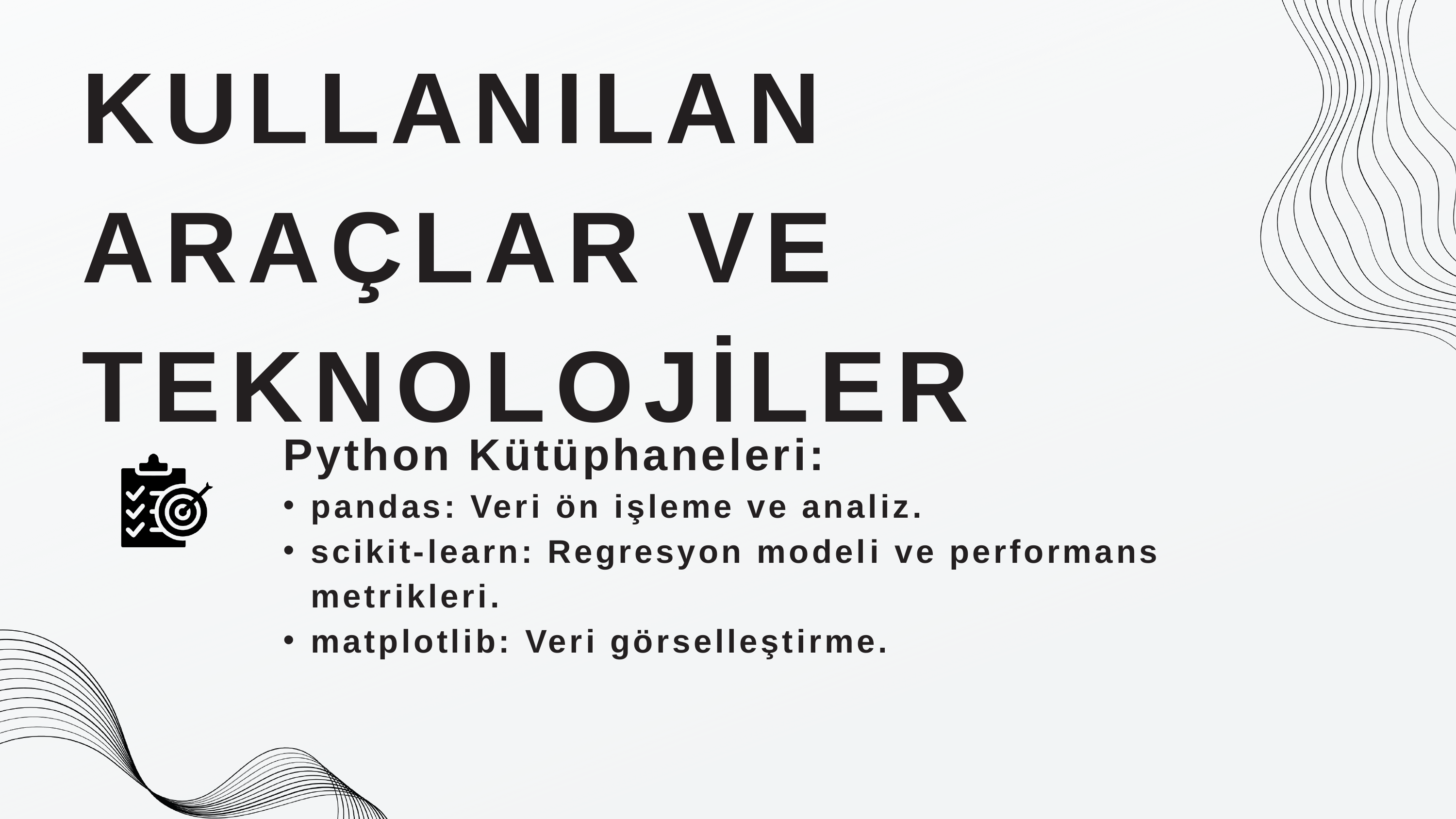

KULLANILAN ARAÇLAR VE TEKNOLOJİLER

Python Kütüphaneleri:
pandas: Veri ön işleme ve analiz.
scikit-learn: Regresyon modeli ve performans metrikleri.
matplotlib: Veri görselleştirme.